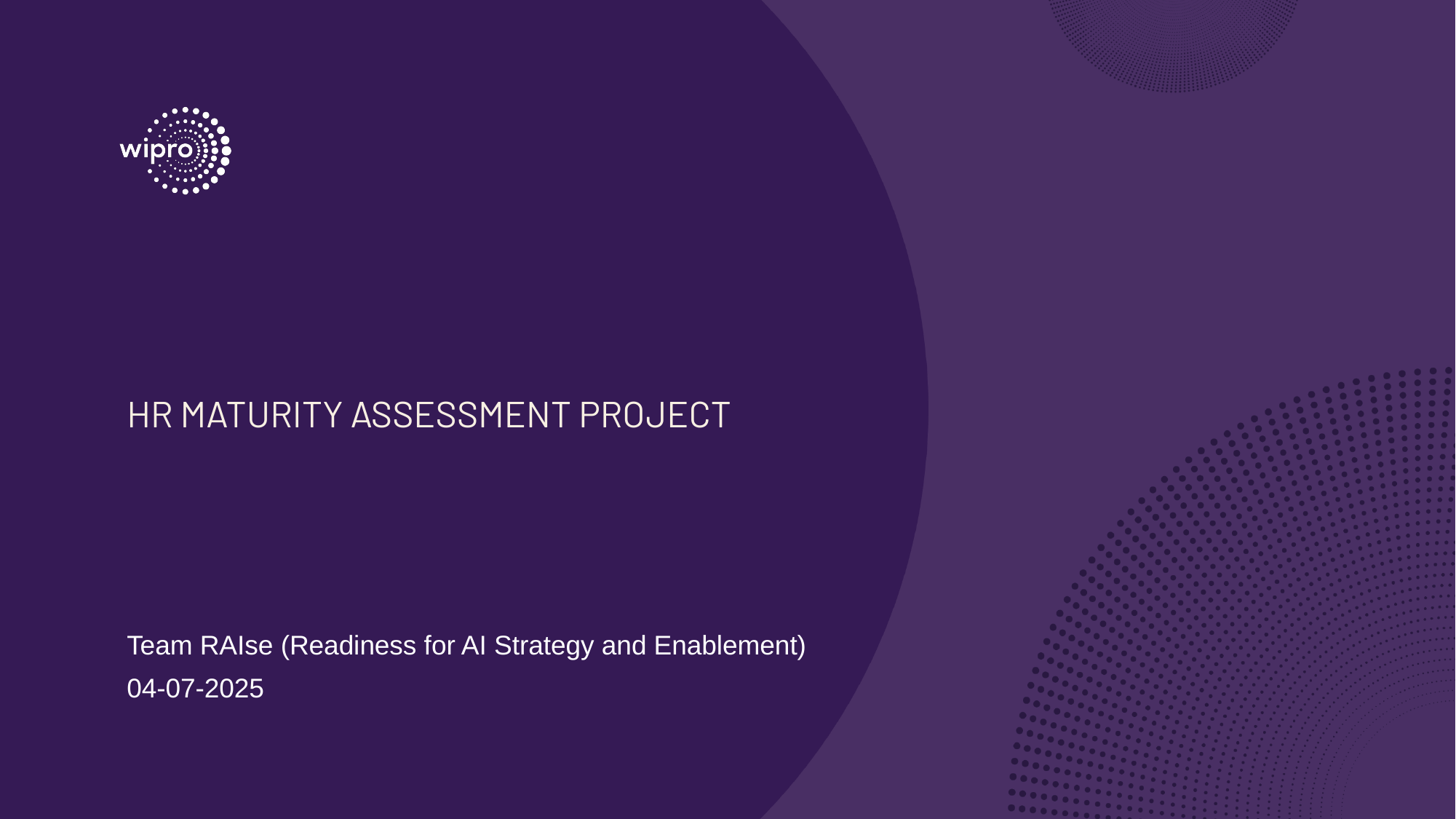

# HR Maturity Assessment Project

Team RAIse (Readiness for AI Strategy and Enablement)
04-07-2025